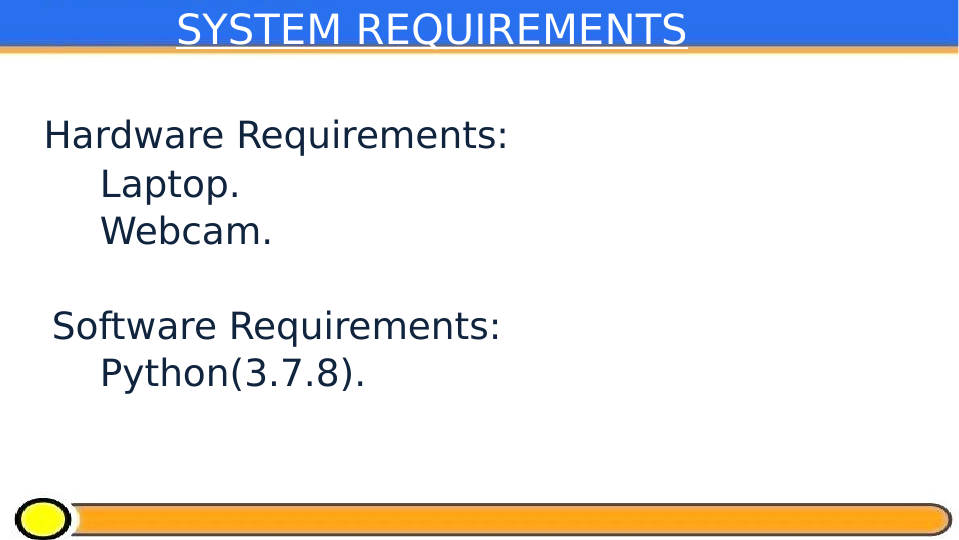

SYSTEM REQUIREMENTS

   Hardware Requirements:
        Laptop.
        Webcam.

    Software Requirements:
        Python(3.7.8).